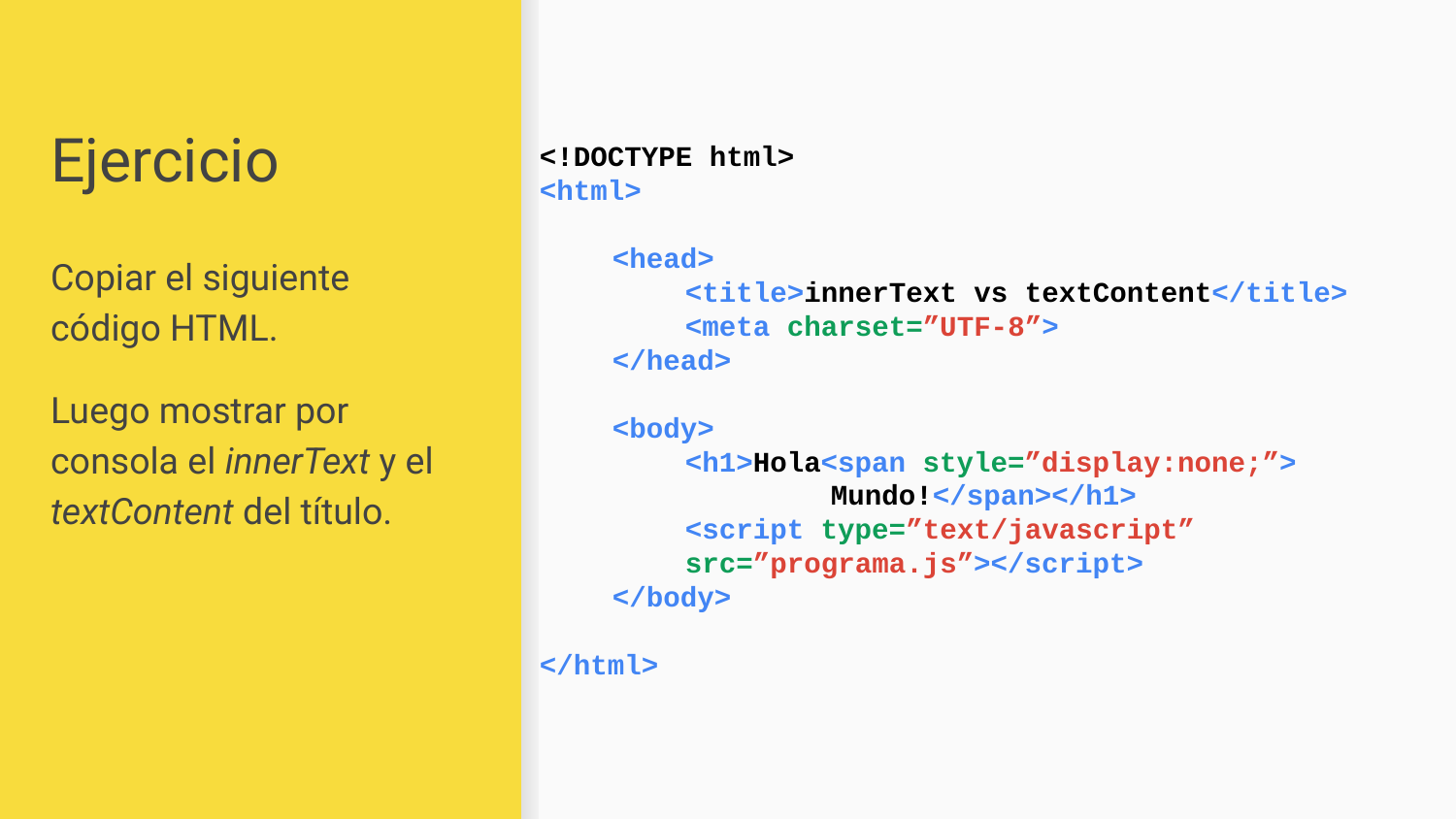

<!DOCTYPE html>
<html>

<head>
<title>innerText vs textContent</title>
<meta charset=”UTF-8”>
</head>

<body>
<h1>Hola<span style=”display:none;”>
Mundo!</span></h1>
<script type=”text/javascript” src=”programa.js”></script>
</body>

</html>
# Ejercicio
Copiar el siguiente código HTML.
Luego mostrar por consola el innerText y el textContent del título.